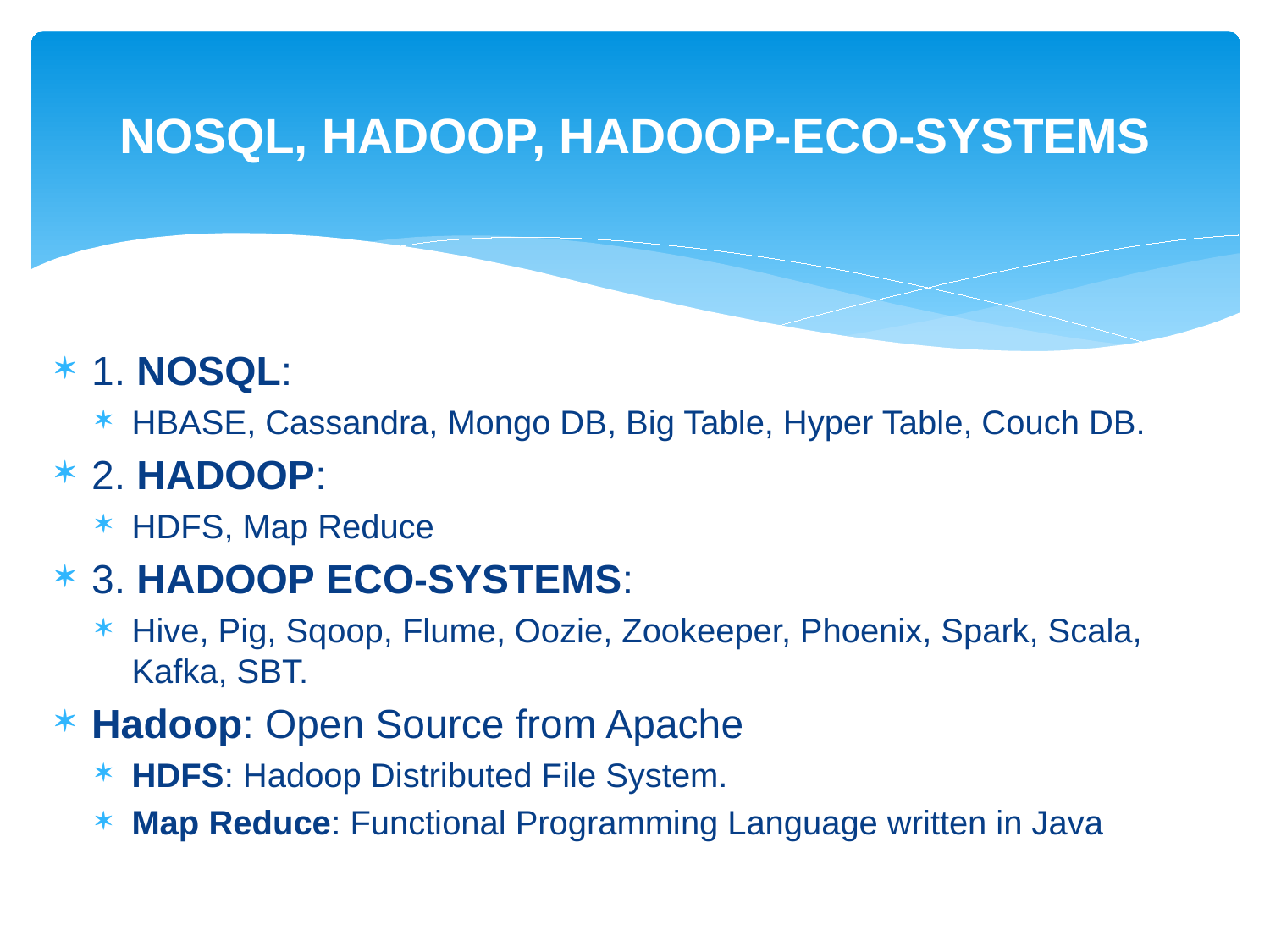

# NOSQL, HADOOP, HADOOP-ECO-SYSTEMS
1. NOSQL:
HBASE, Cassandra, Mongo DB, Big Table, Hyper Table, Couch DB.
2. HADOOP:
HDFS, Map Reduce
3. HADOOP ECO-SYSTEMS:
Hive, Pig, Sqoop, Flume, Oozie, Zookeeper, Phoenix, Spark, Scala, Kafka, SBT.
Hadoop: Open Source from Apache
HDFS: Hadoop Distributed File System.
Map Reduce: Functional Programming Language written in Java